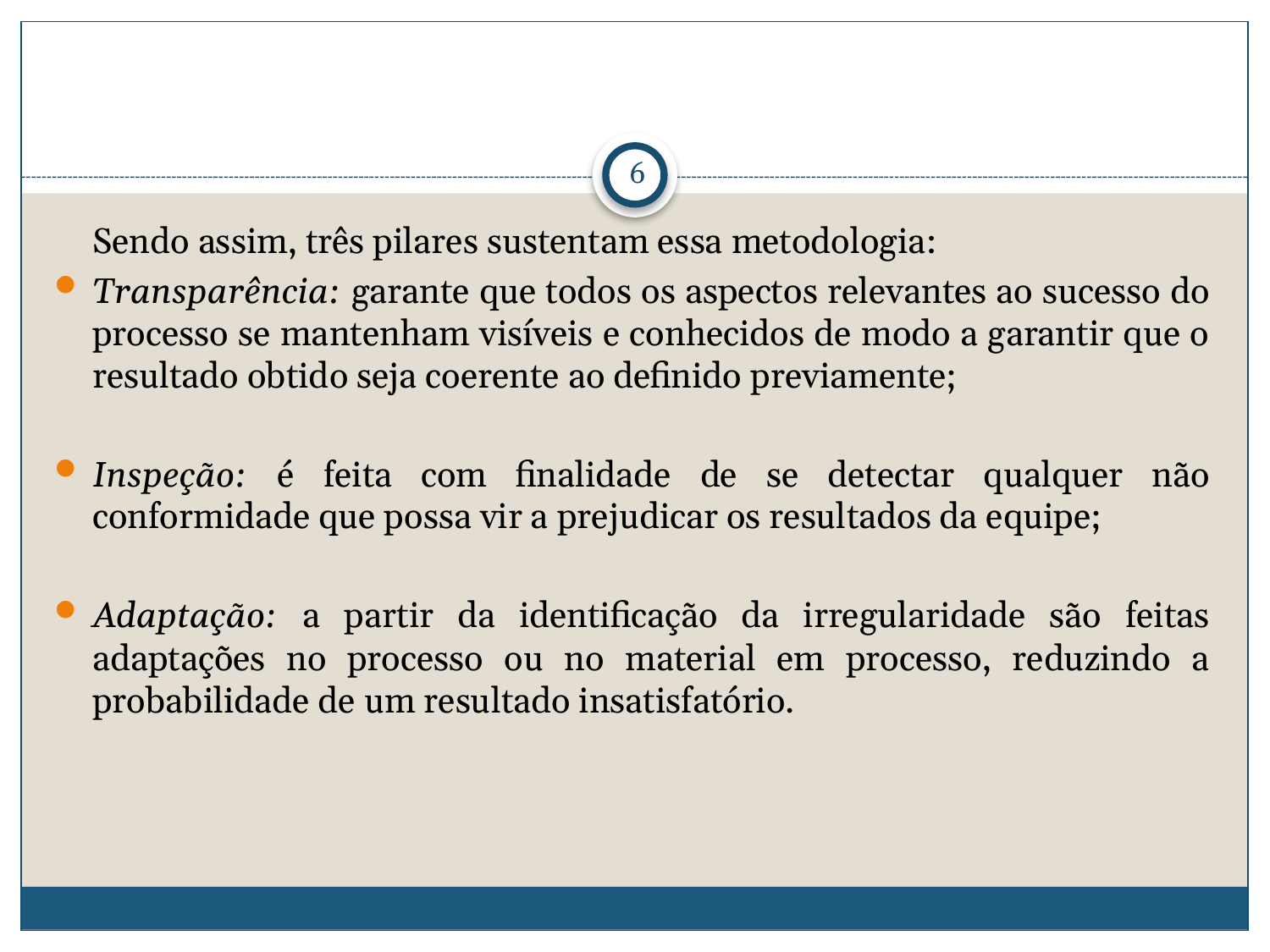

#
6
	Sendo assim, três pilares sustentam essa metodologia:
Transparência: garante que todos os aspectos relevantes ao sucesso do processo se mantenham visíveis e conhecidos de modo a garantir que o resultado obtido seja coerente ao definido previamente;

Inspeção: é feita com finalidade de se detectar qualquer não conformidade que possa vir a prejudicar os resultados da equipe;

Adaptação: a partir da identificação da irregularidade são feitas adaptações no processo ou no material em processo, reduzindo a probabilidade de um resultado insatisfatório.